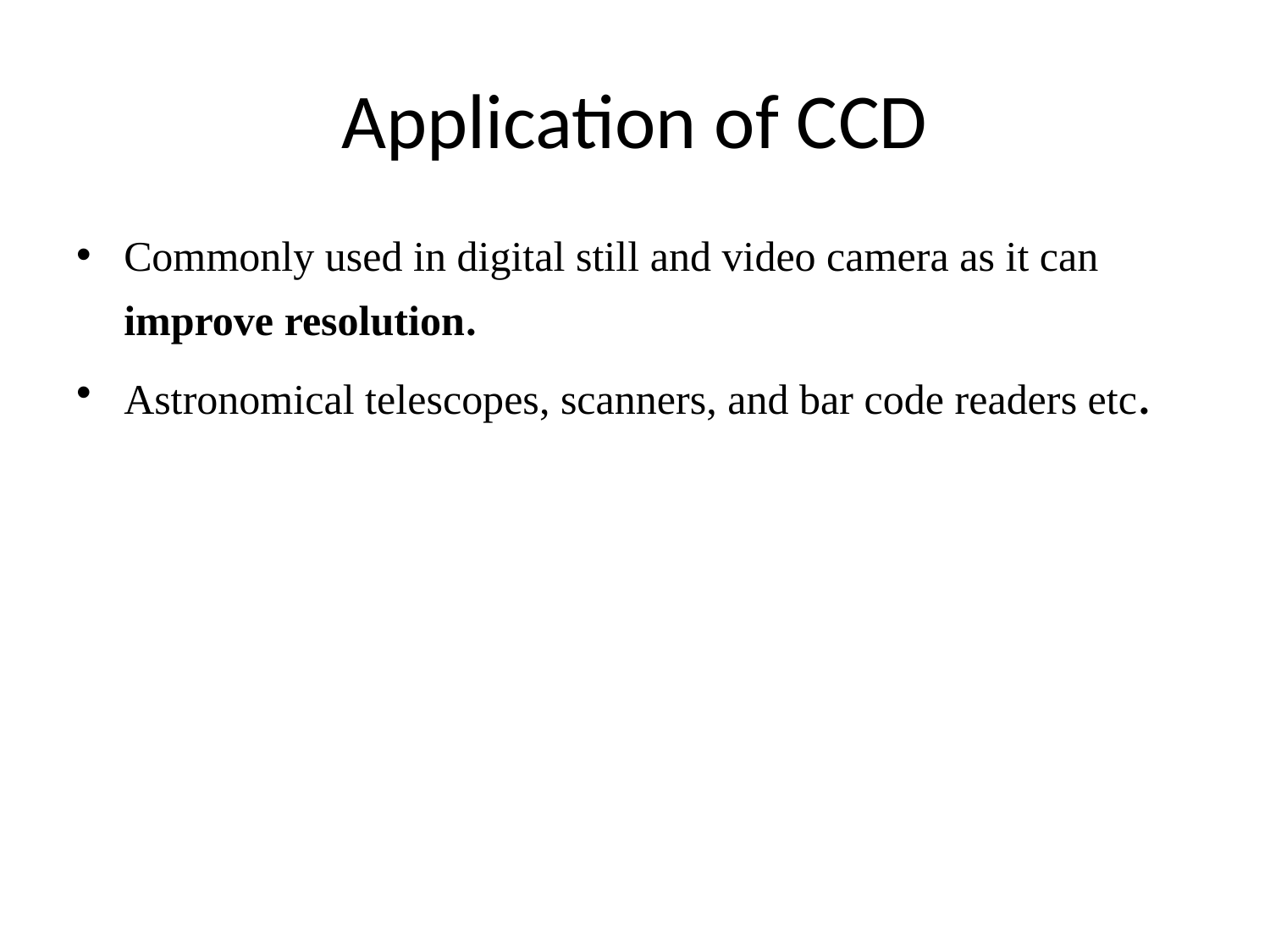

# Application of CCD
Commonly used in digital still and video camera as it can improve resolution.
Astronomical telescopes, scanners, and bar code readers etc.